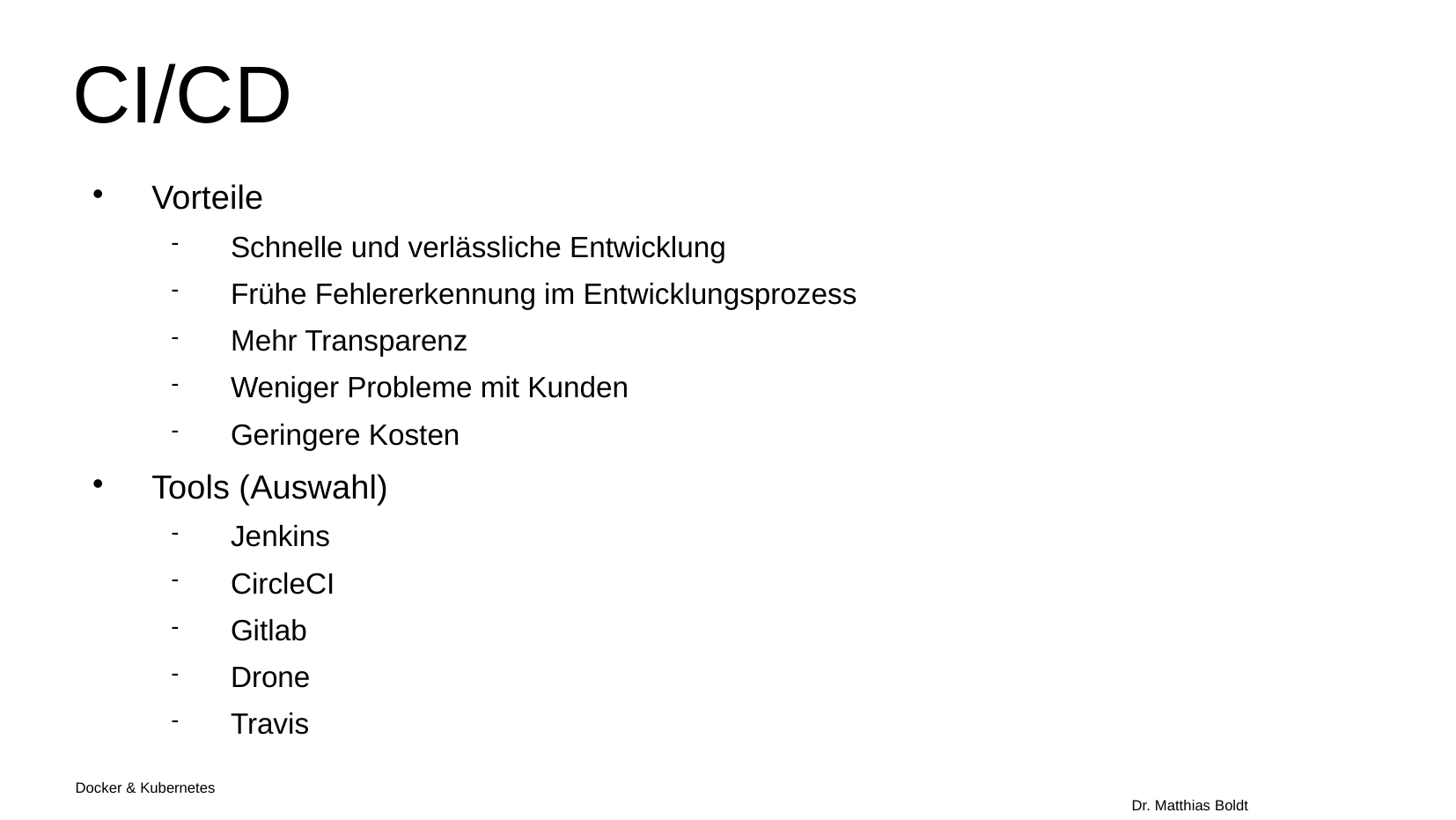

CI/CD
Vorteile
Schnelle und verlässliche Entwicklung
Frühe Fehlererkennung im Entwicklungsprozess
Mehr Transparenz
Weniger Probleme mit Kunden
Geringere Kosten
Tools (Auswahl)
Jenkins
CircleCI
Gitlab
Drone
Travis
Docker & Kubernetes																Dr. Matthias Boldt